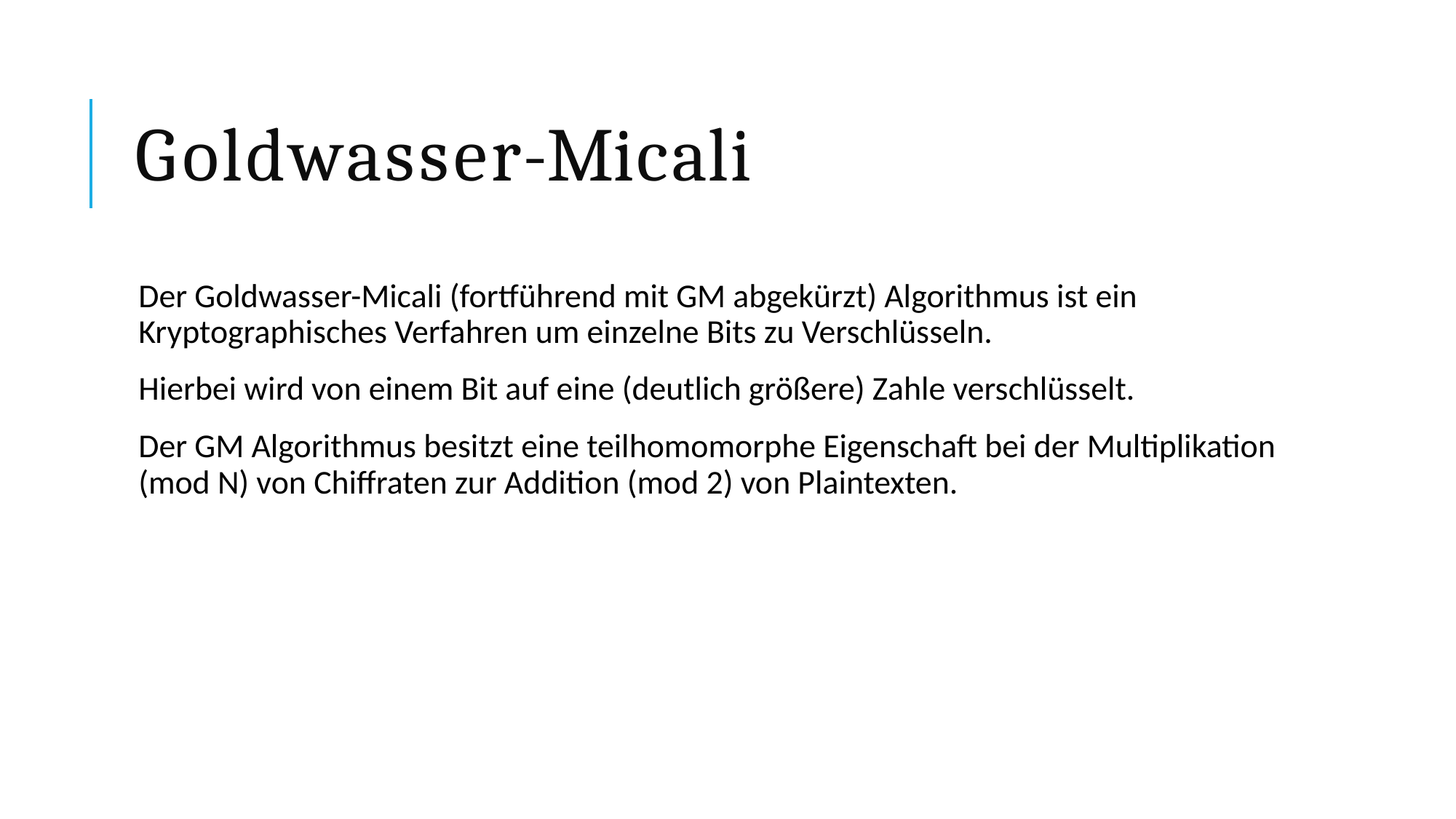

# Goldwasser-Micali
Der Goldwasser-Micali (fortführend mit GM abgekürzt) Algorithmus ist ein Kryptographisches Verfahren um einzelne Bits zu Verschlüsseln.
Hierbei wird von einem Bit auf eine (deutlich größere) Zahle verschlüsselt.
Der GM Algorithmus besitzt eine teilhomomorphe Eigenschaft bei der Multiplikation (mod N) von Chiffraten zur Addition (mod 2) von Plaintexten.